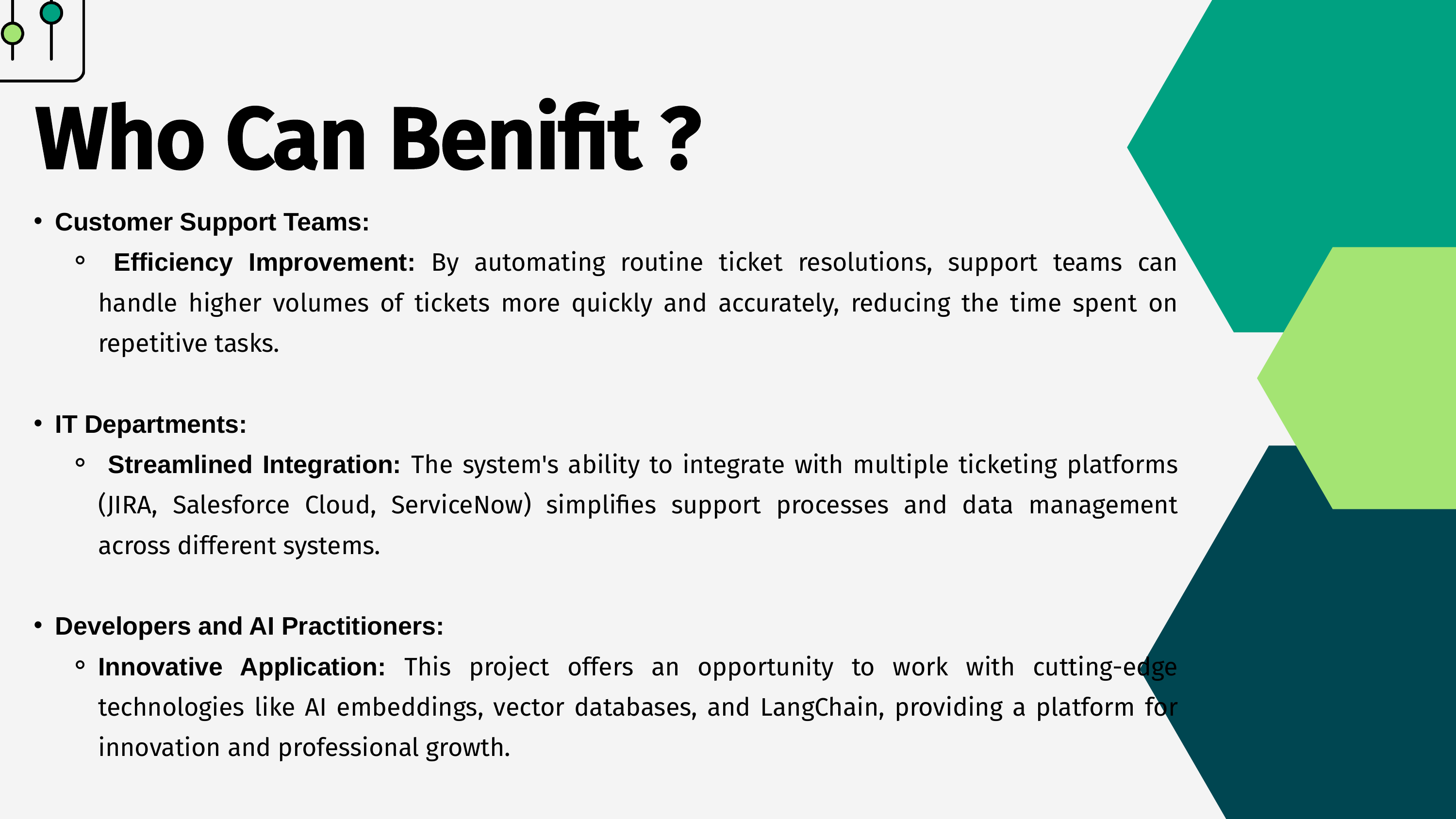

Who Can Benifit ?
Customer Support Teams:
 Efficiency Improvement: By automating routine ticket resolutions, support teams can handle higher volumes of tickets more quickly and accurately, reducing the time spent on repetitive tasks.

IT Departments:
 Streamlined Integration: The system's ability to integrate with multiple ticketing platforms (JIRA, Salesforce Cloud, ServiceNow) simplifies support processes and data management across different systems.

Developers and AI Practitioners:
Innovative Application: This project offers an opportunity to work with cutting-edge technologies like AI embeddings, vector databases, and LangChain, providing a platform for innovation and professional growth.